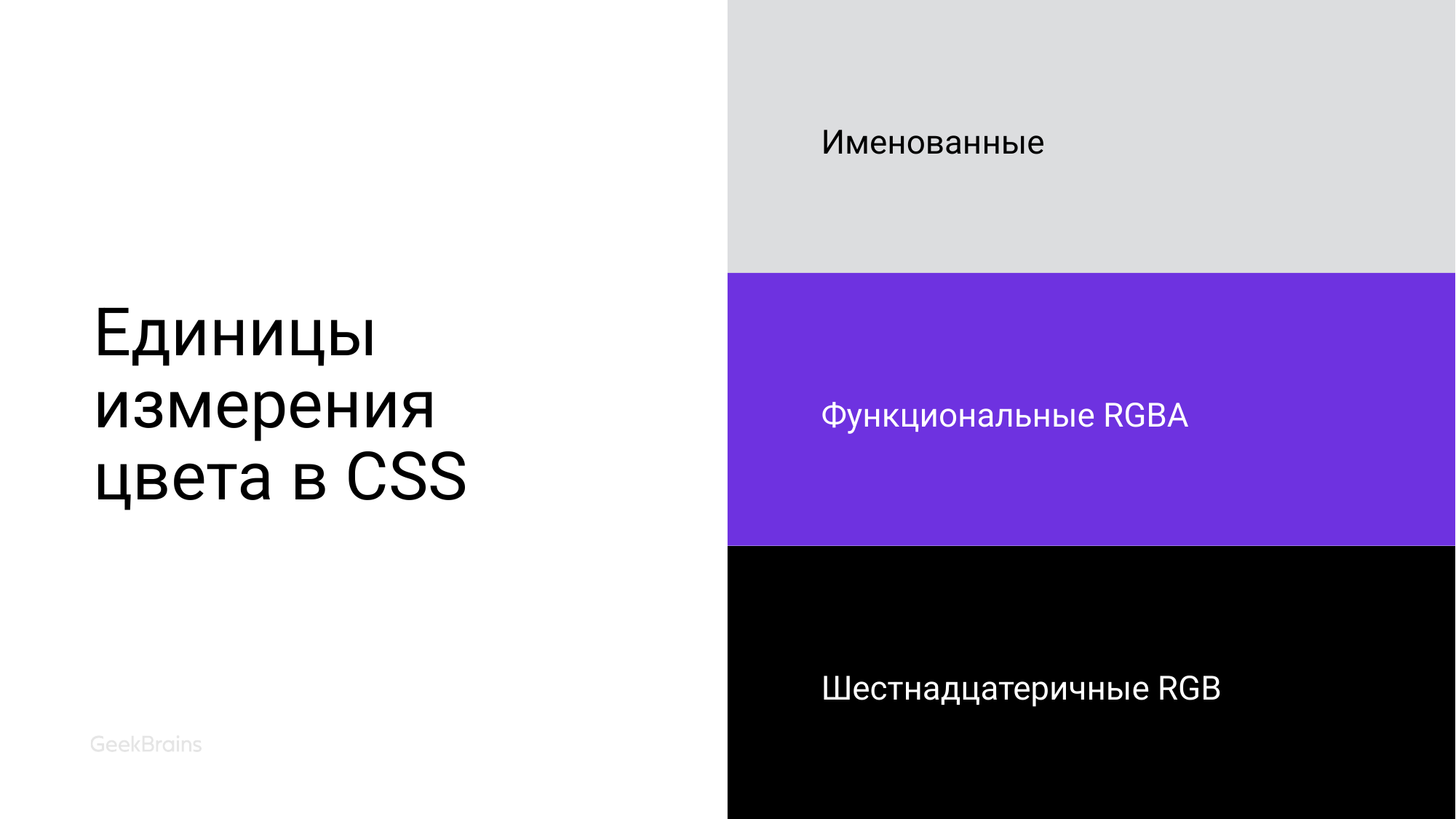

# Единицы измерения цвета в CSS
Именованные
Функциональные RGBA
Шестнадцатеричные RGB